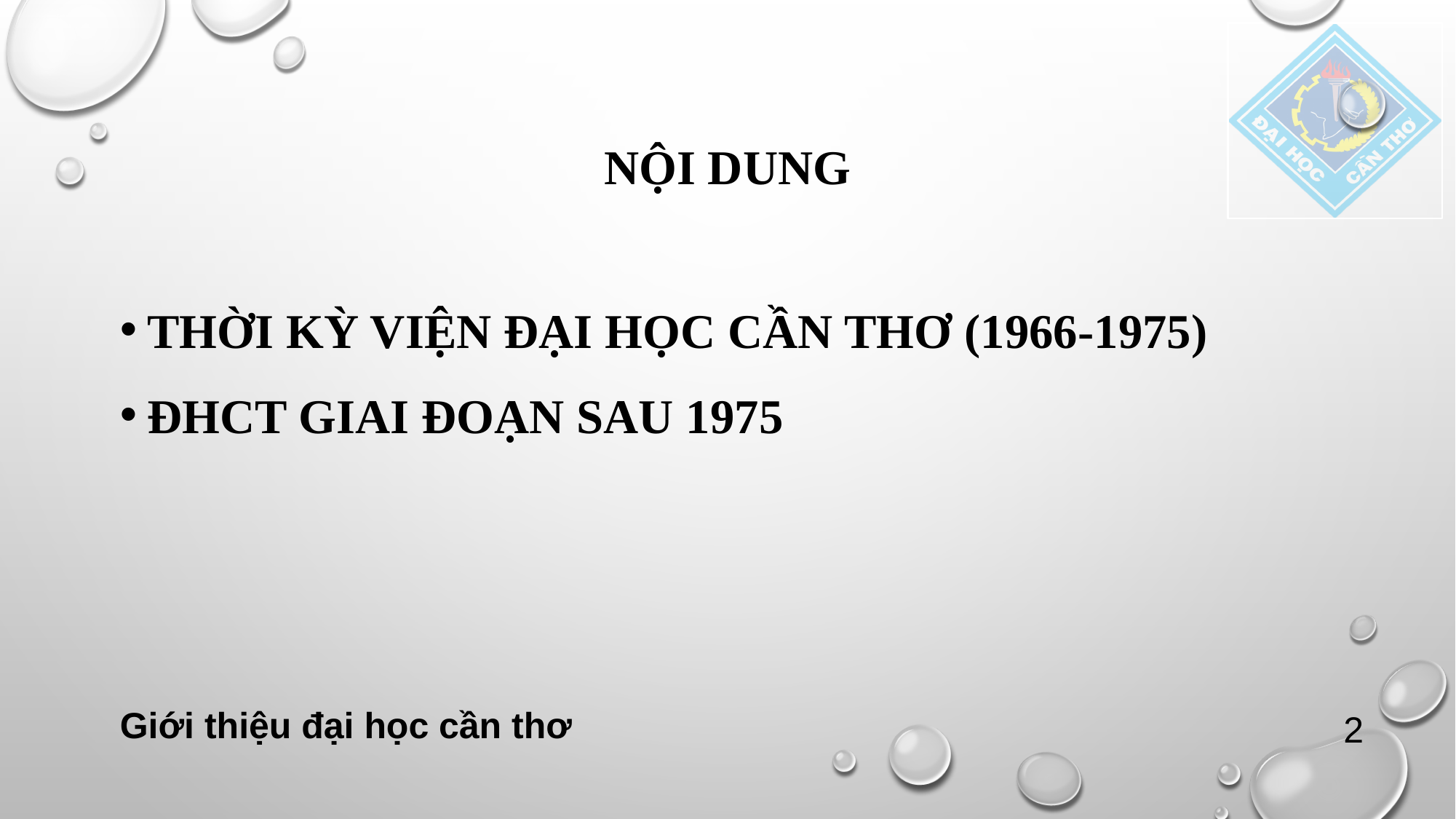

# Nội dung
Thời kỳ viện đại học cần thơ (1966-1975)
Đhct giai đoạn sau 1975
2
Giới thiệu đại học cần thơ